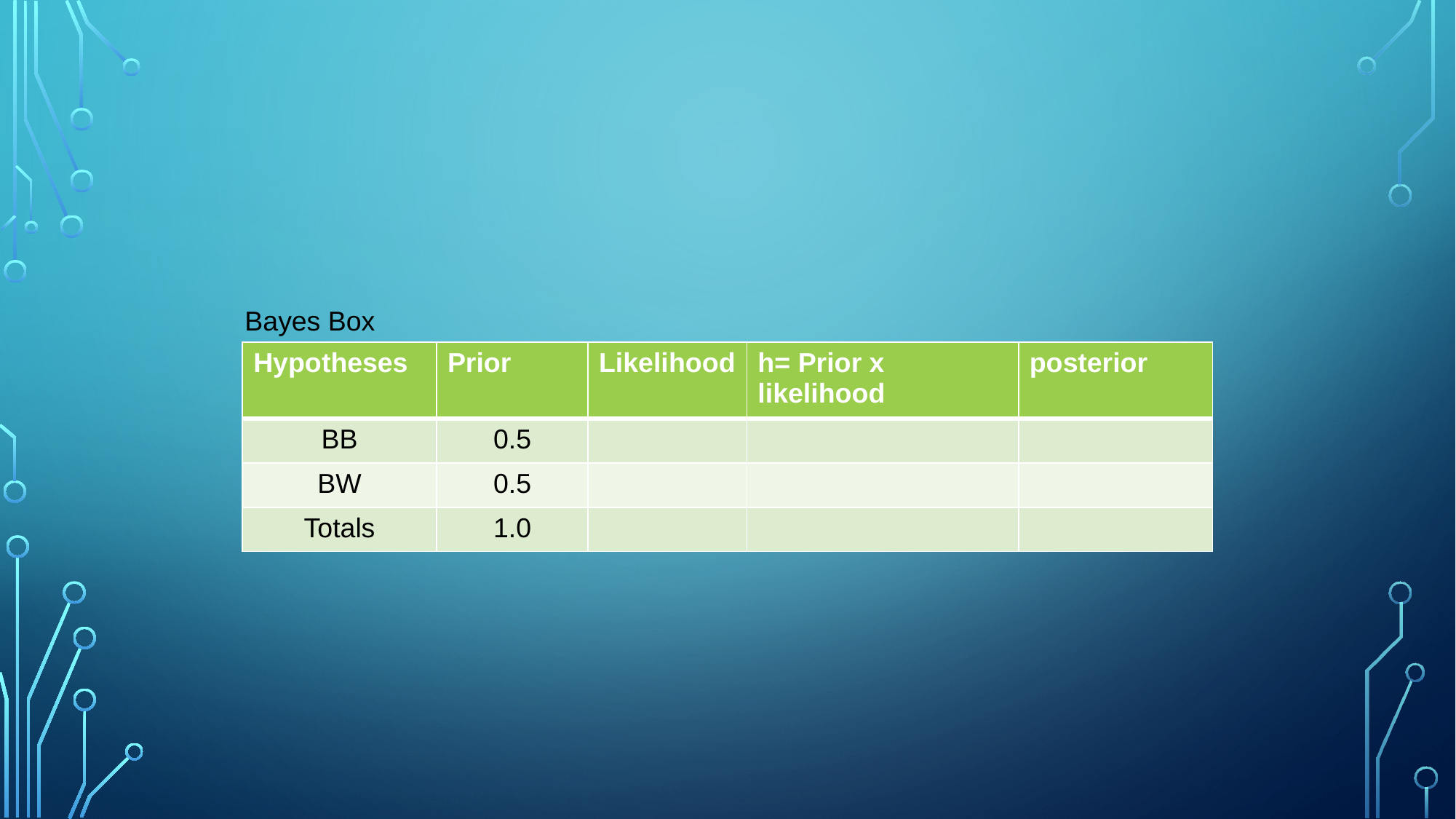

Bayes Box
| Hypotheses | Prior | Likelihood | h= Prior x likelihood | posterior |
| --- | --- | --- | --- | --- |
| BB | 0.5 |  |  |  |
| BW | 0.5 |  |  |  |
| Totals | 1.0 |  |  |  |